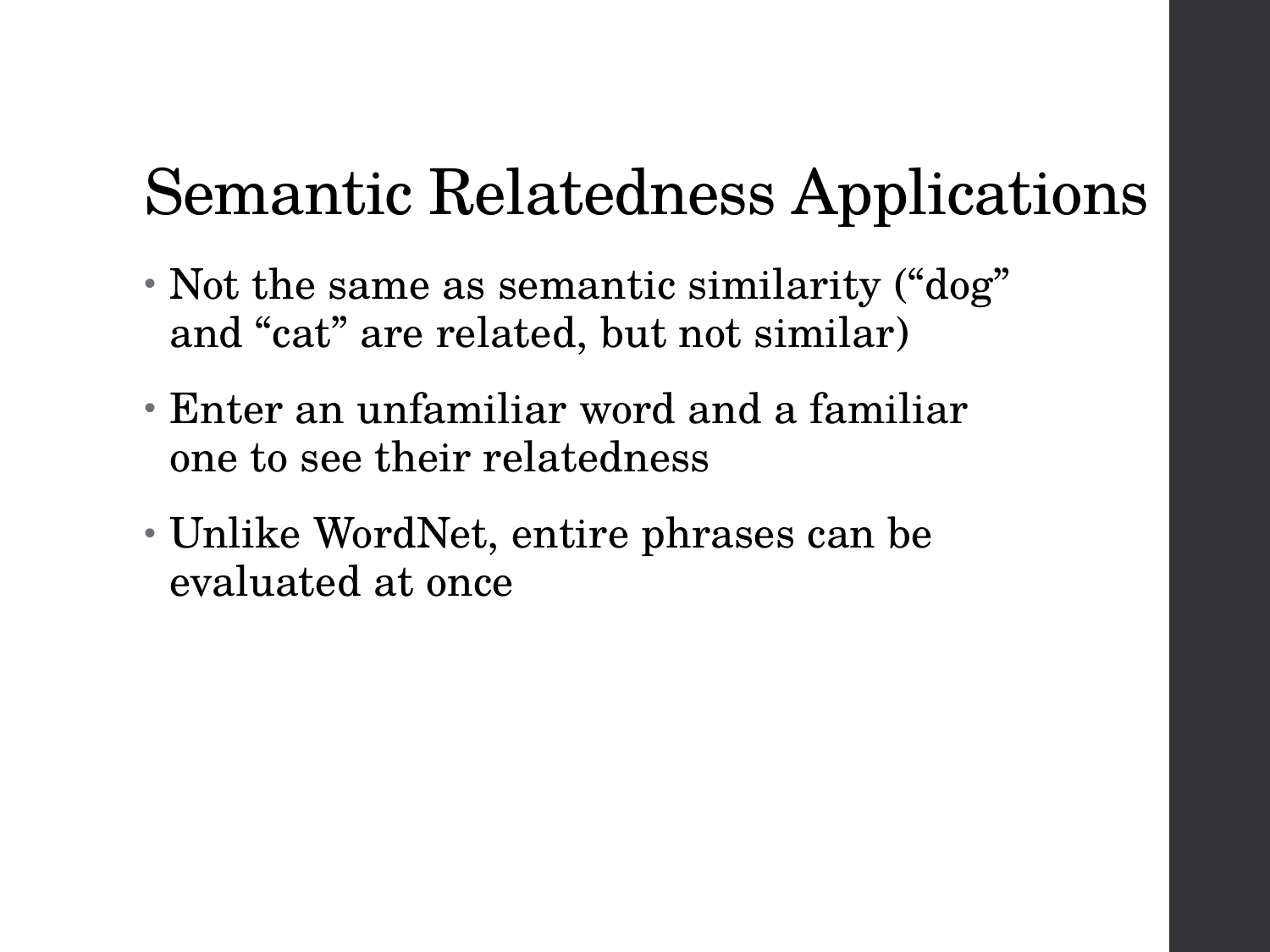

# Semantic Relatedness Applications
Not the same as semantic similarity (“dog” and “cat” are related, but not similar)
Enter an unfamiliar word and a familiar one to see their relatedness
Unlike WordNet, entire phrases can be evaluated at once